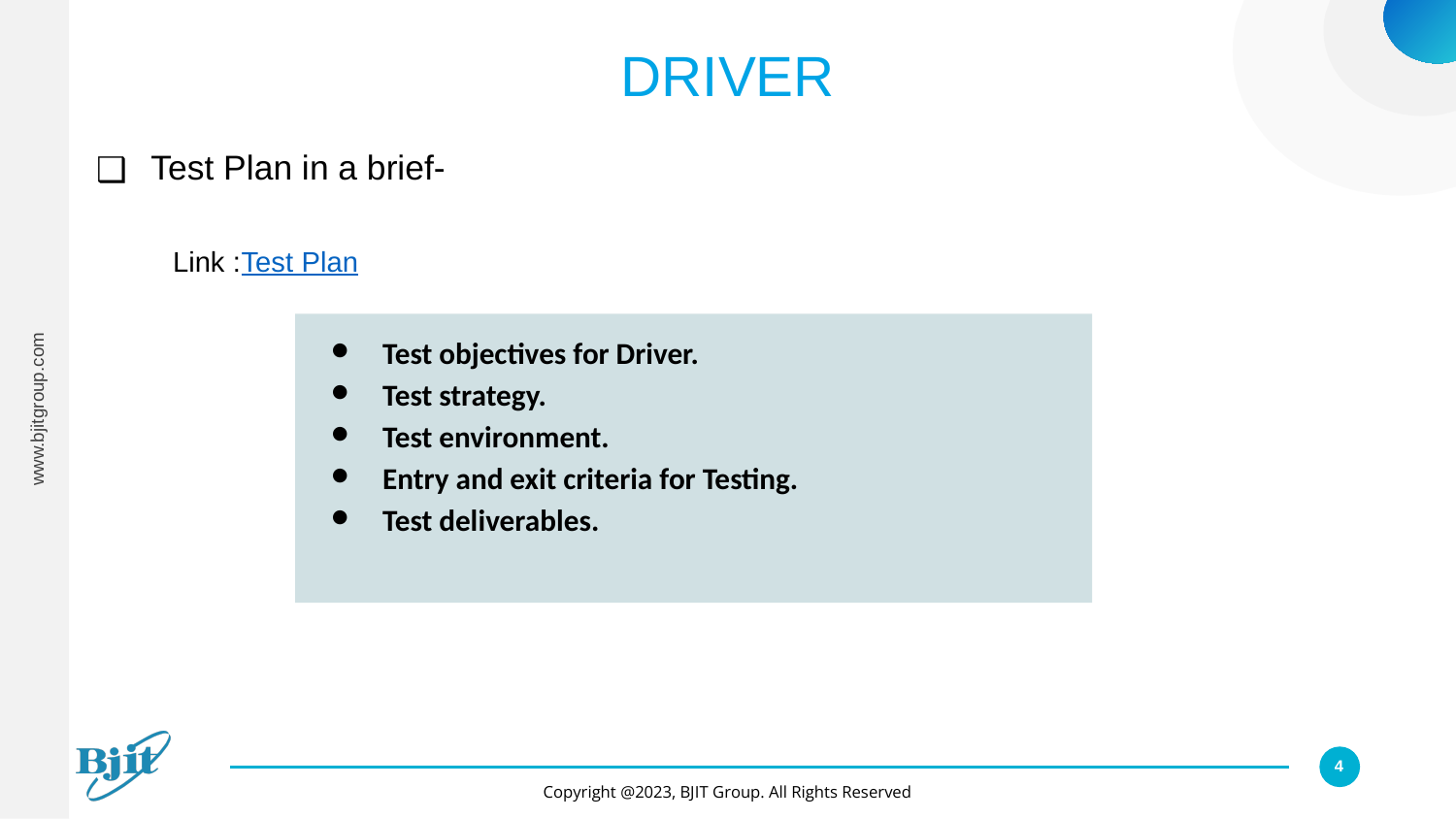

# DRIVER
Test Plan in a brief-
Link :Test Plan
Test objectives for Driver.
Test strategy.
Test environment.
Entry and exit criteria for Testing.
Test deliverables.